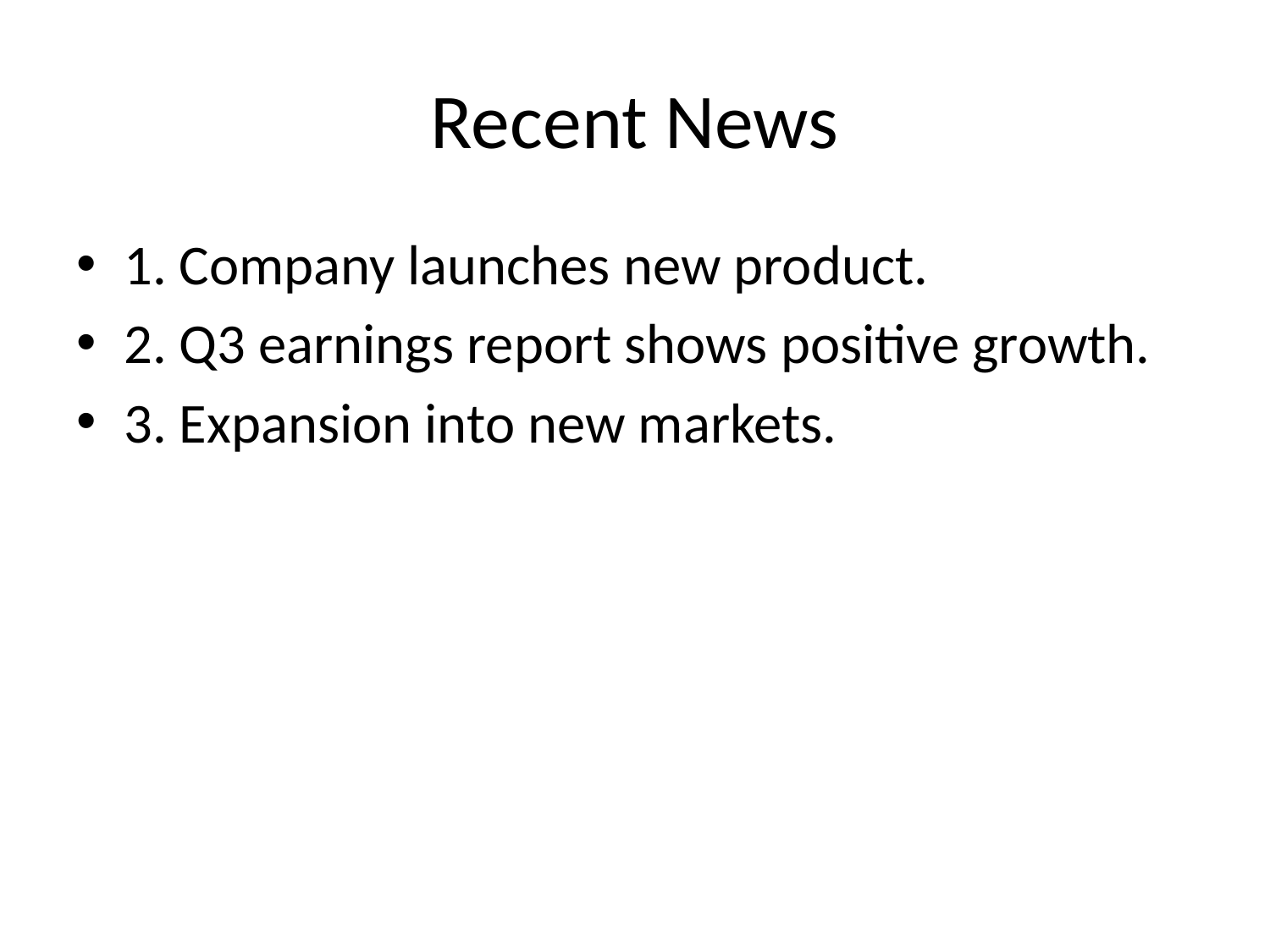

# Recent News
1. Company launches new product.
2. Q3 earnings report shows positive growth.
3. Expansion into new markets.